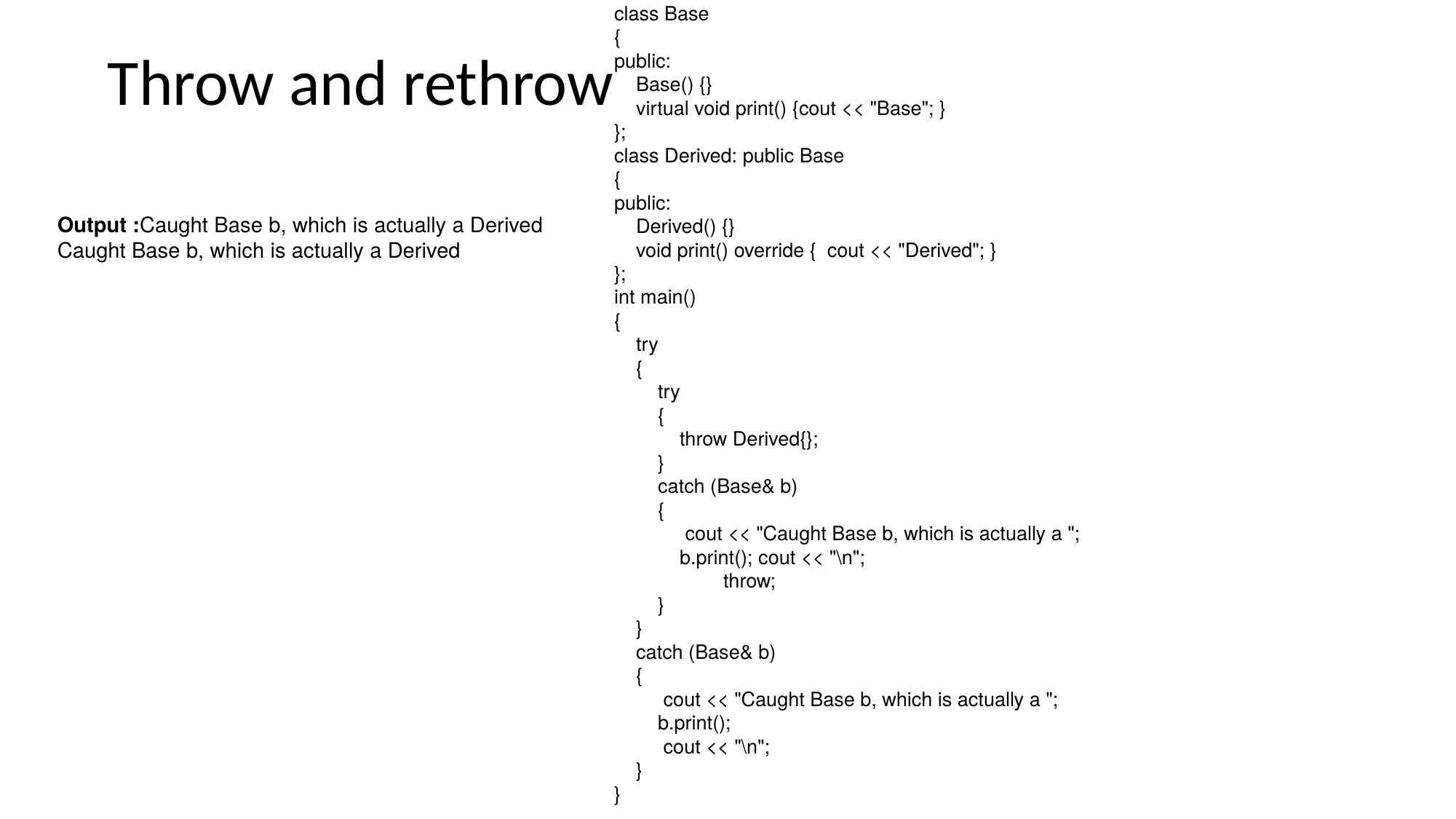

class Base
{
public:
    Base() {}
    virtual void print() {cout << "Base"; }
};
class Derived: public Base
{
public:
    Derived() {}
    void print() override {  cout << "Derived"; }
};
int main()
{
    try
    {
        try
        {
            throw Derived{};
        }
        catch (Base& b)
        {
             cout << "Caught Base b, which is actually a ";
            b.print(); cout << "\n";
	throw;
        }
    }
    catch (Base& b)
    {
         cout << "Caught Base b, which is actually a ";
        b.print();
         cout << "\n";
    }
}
# Throw and rethrow
Output :Caught Base b, which is actually a Derived
Caught Base b, which is actually a Derived